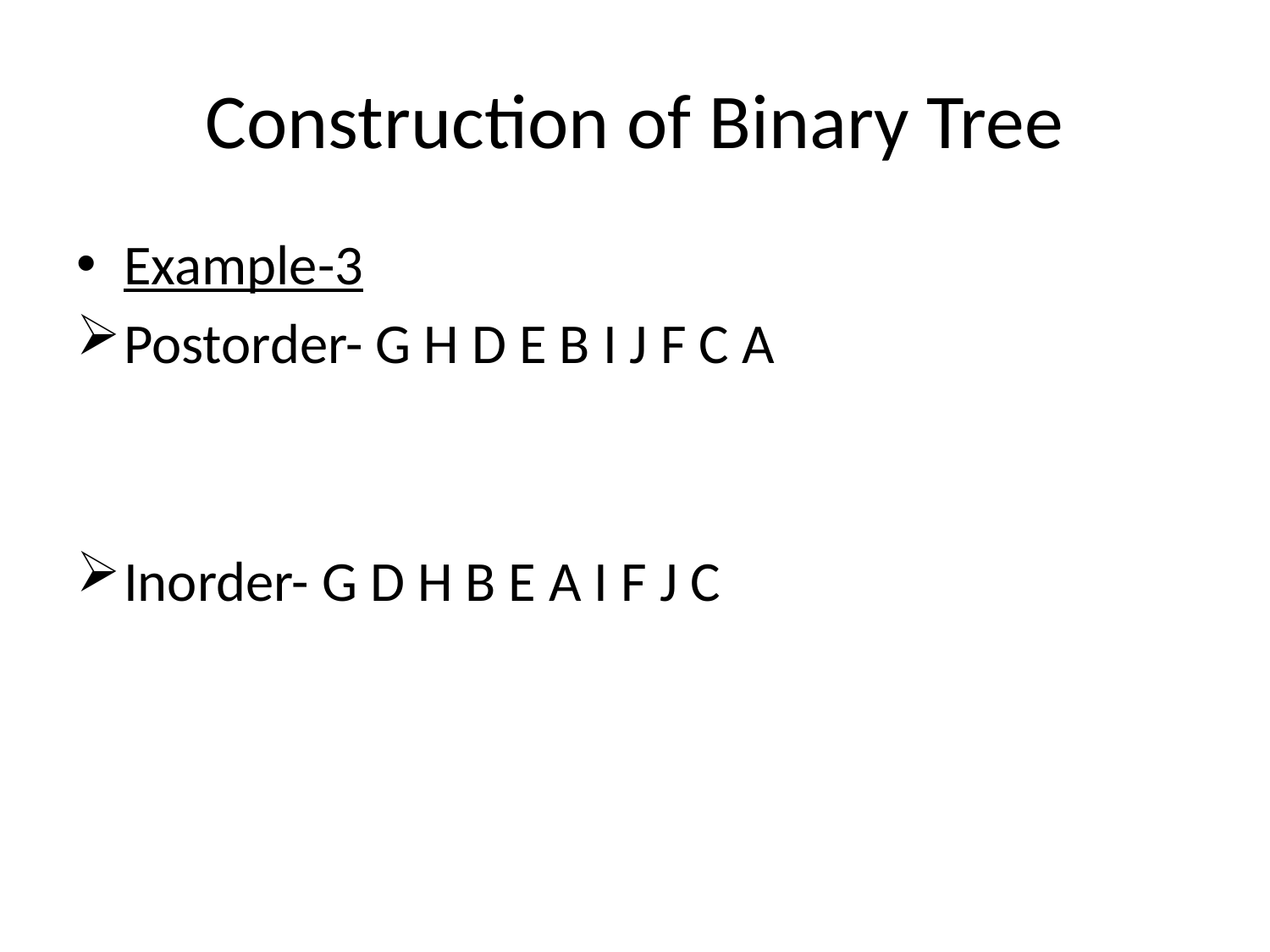

# Construction of Binary Tree
Example-3
Postorder- G H D E B I J F C A

Inorder- G D H B E A I F J C